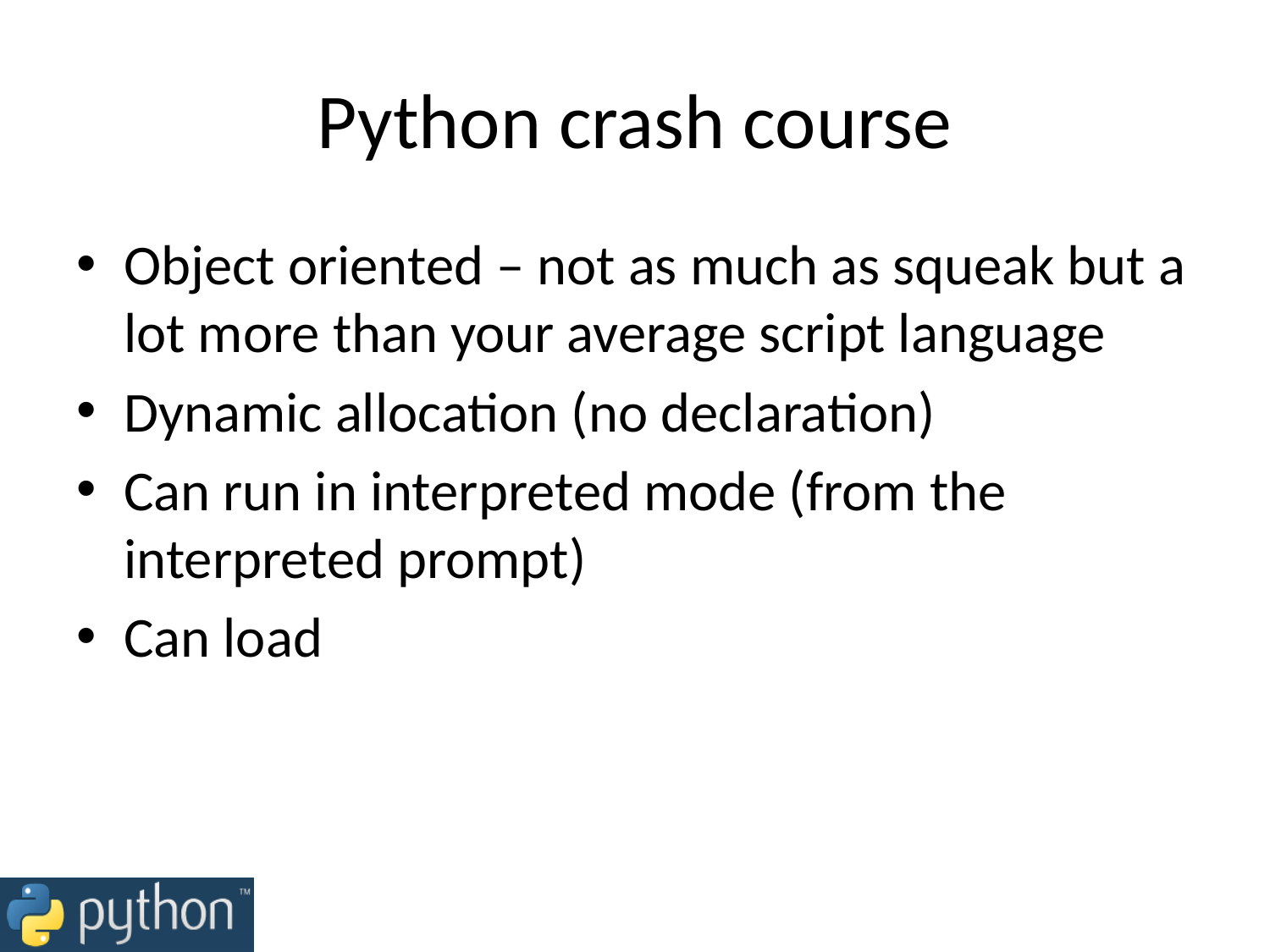

# Python crash course
Object oriented – not as much as squeak but a lot more than your average script language
Dynamic allocation (no declaration)
Can run in interpreted mode (from the interpreted prompt)
Can load